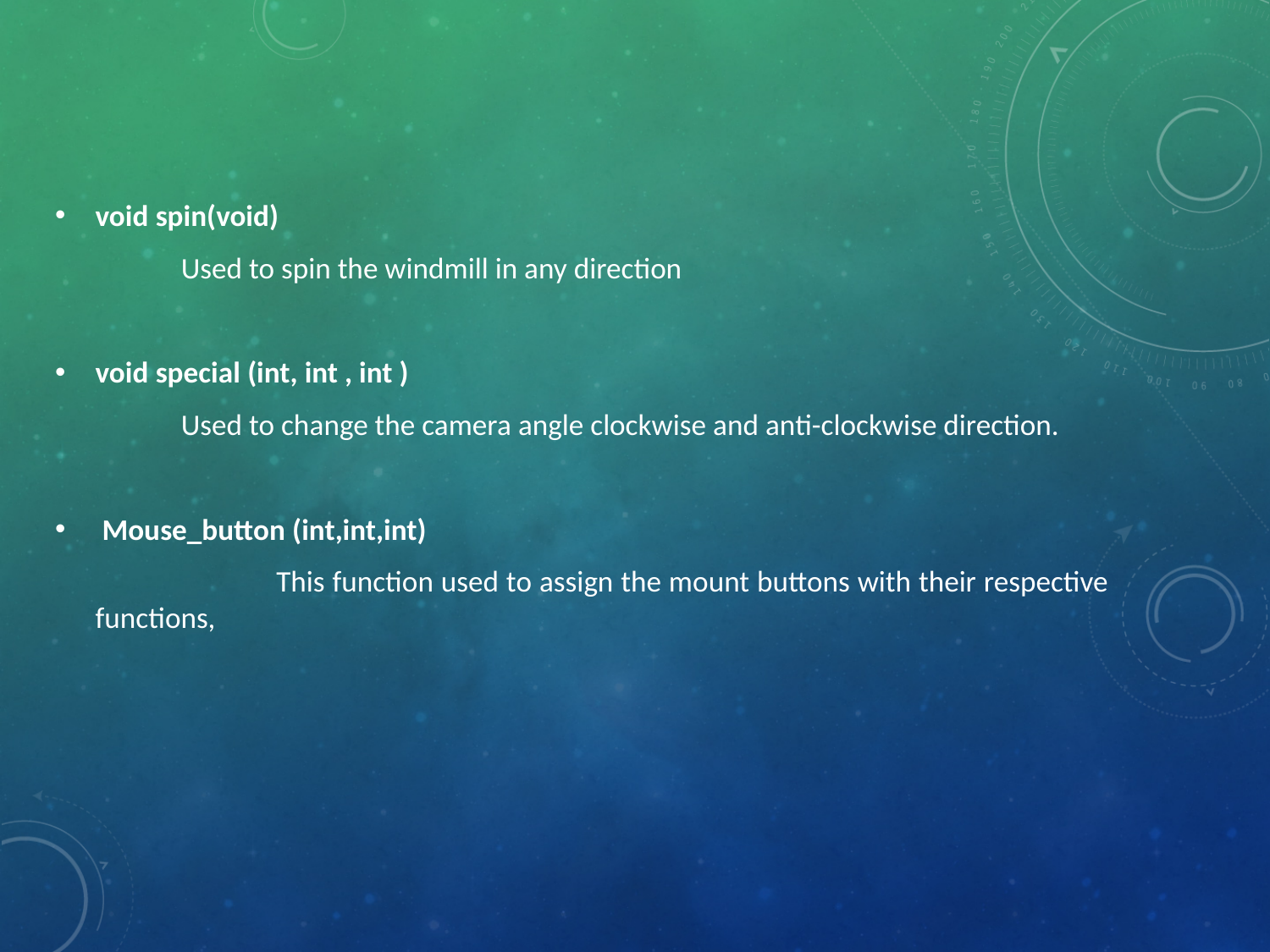

void spin(void)
	 Used to spin the windmill in any direction

void special (int, int , int )
	 Used to change the camera angle clockwise and anti-clockwise direction.

 Mouse_button (int,int,int)
                             This function used to assign the mount buttons with their respective functions,